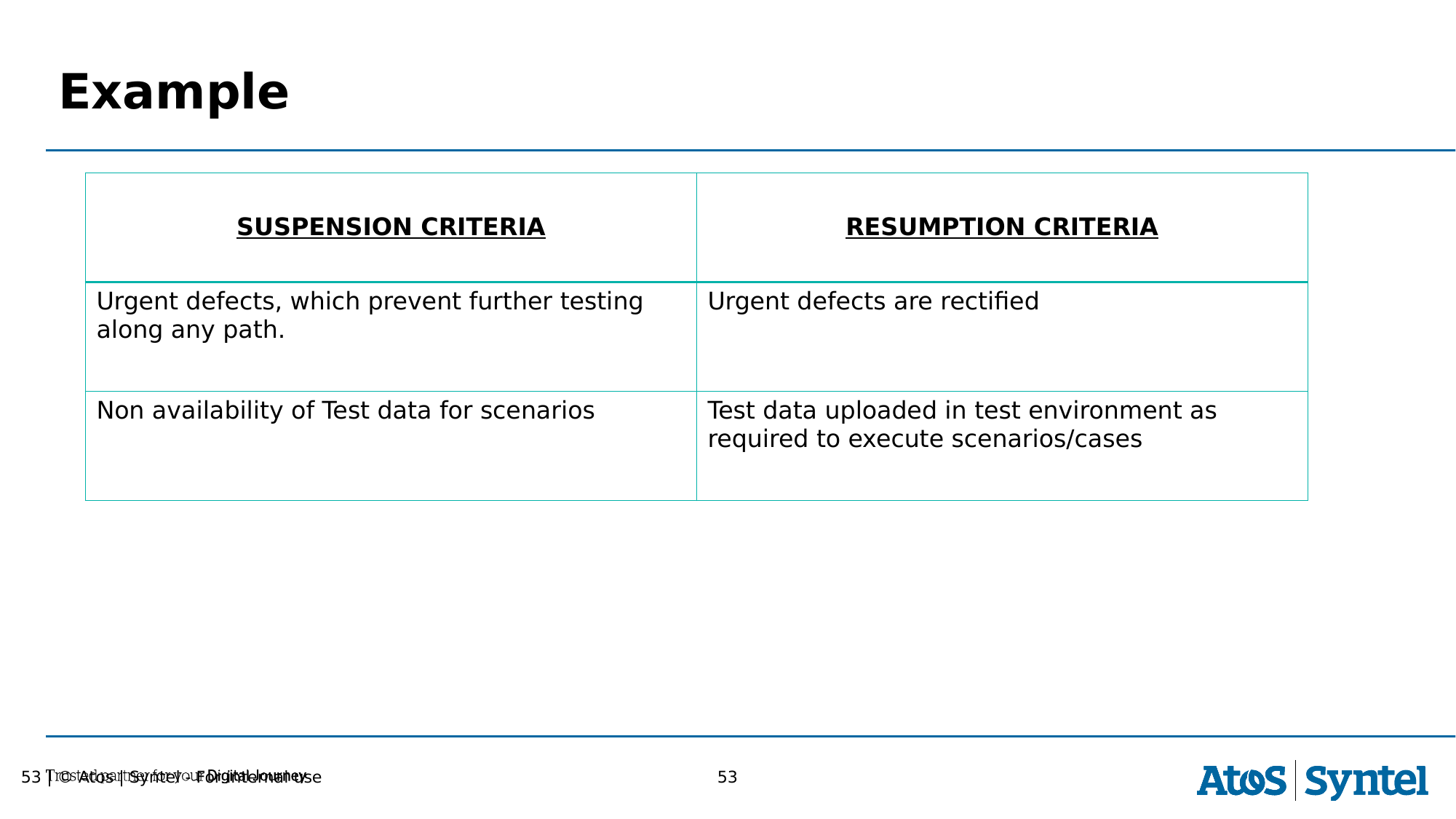

# Example
| SUSPENSION CRITERIA | RESUMPTION CRITERIA |
| --- | --- |
| Urgent defects, which prevent further testing along any path. | Urgent defects are rectified |
| Non availability of Test data for scenarios | Test data uploaded in test environment as required to execute scenarios/cases |